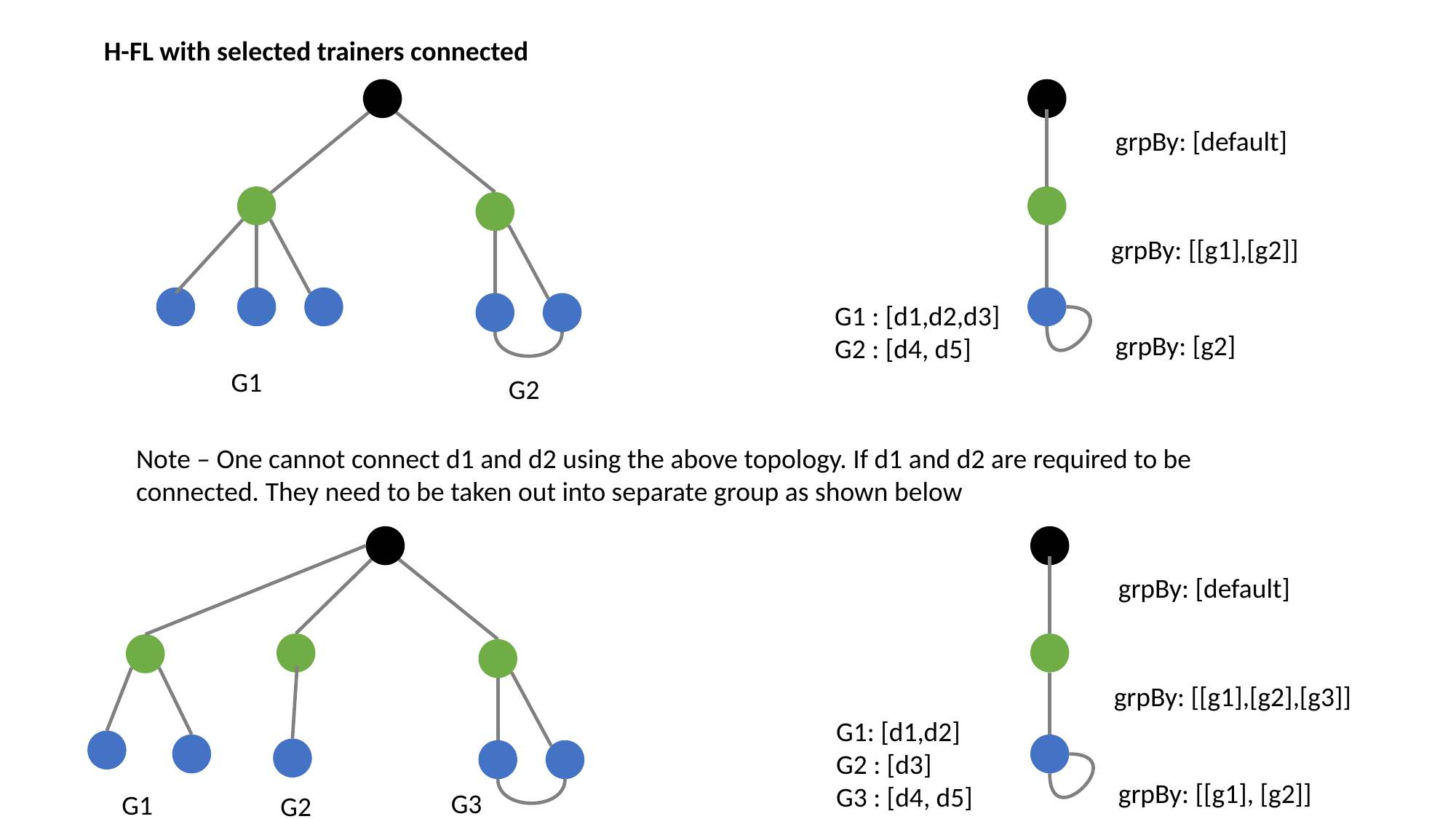

H-FL with selected trainers connected

grpBy: [default]

grpBy: [[g1],[g2]]

G1 : [d1,d2,d3]
G2 : [d4, d5]

grpBy: [g2]
G1
G2
Note – One cannot connect d1 and d2 using the above topology. If d1 and d2 are required to be connected. They need to be taken out into separate group as shown below

grpBy: [default]

grpBy: [[g1],[g2],[g3]]
G1: [d1,d2]
G2 : [d3]
G3 : [d4, d5]

grpBy: [[g1], [g2]]
G3
G1
G2